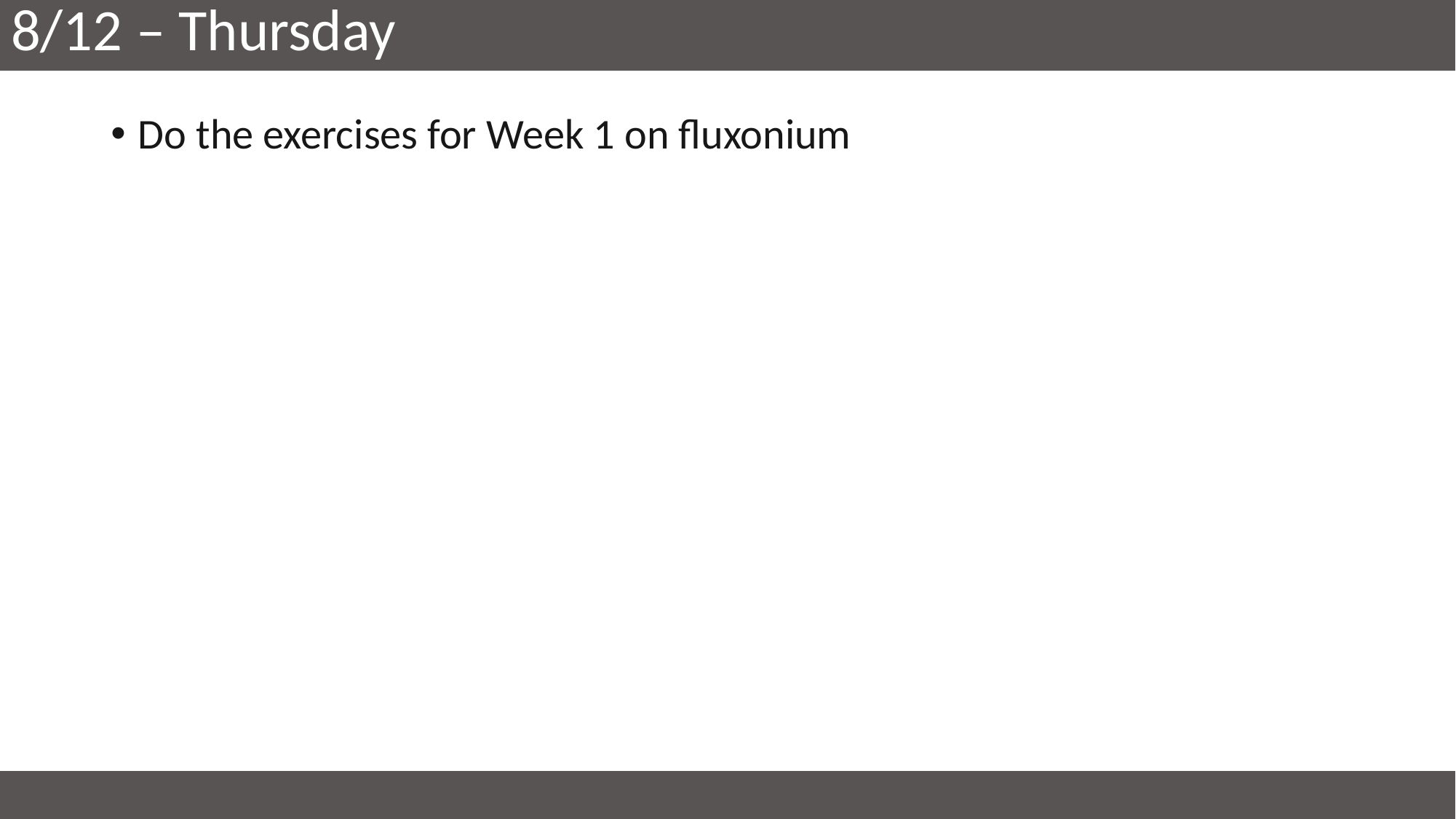

# 8/12 – Thursday
Do the exercises for Week 1 on fluxonium